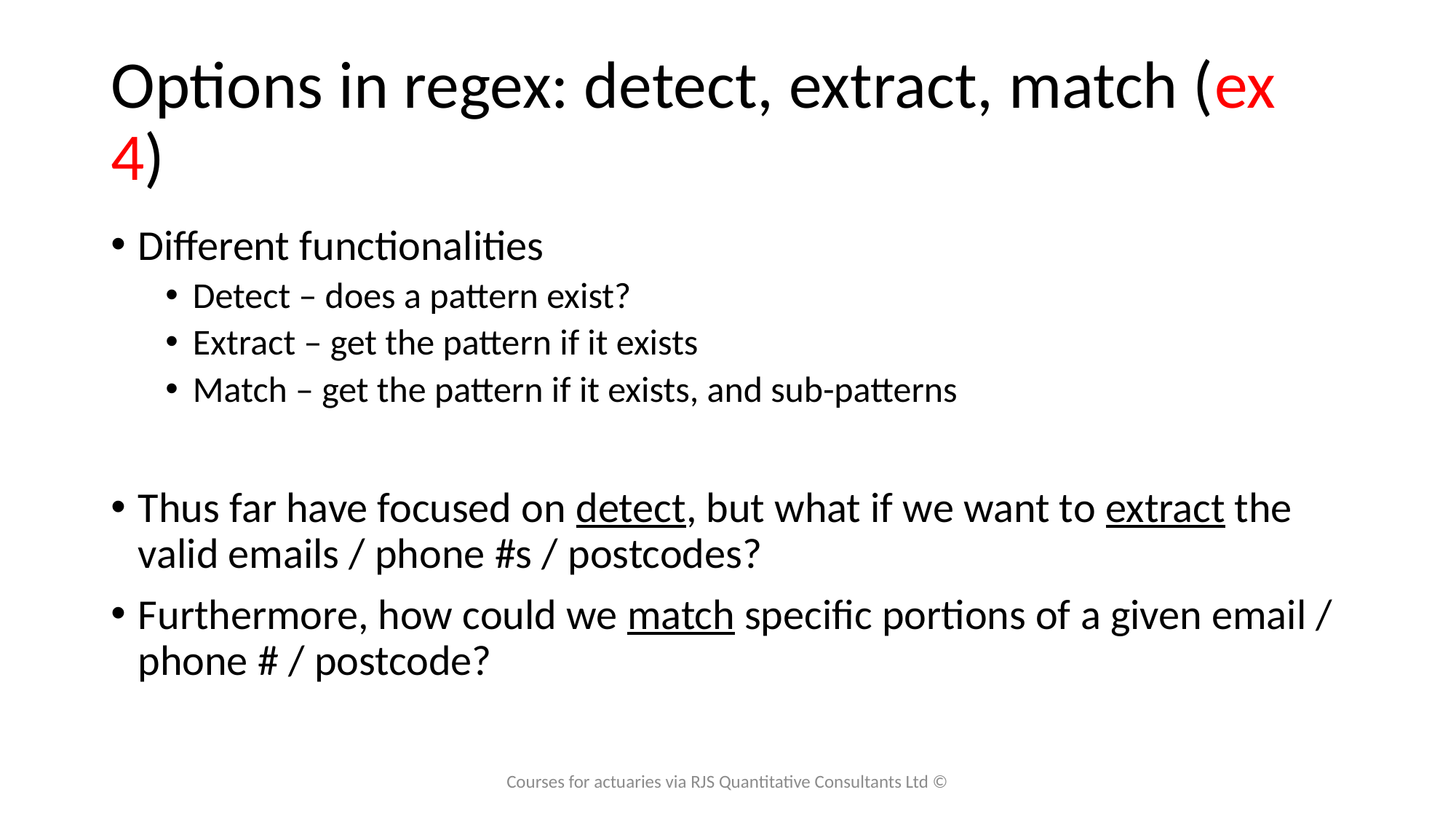

# Options in regex: detect, extract, match (ex 4)
Different functionalities
Detect – does a pattern exist?
Extract – get the pattern if it exists
Match – get the pattern if it exists, and sub-patterns

Thus far have focused on detect, but what if we want to extract the valid emails / phone #s / postcodes?
Furthermore, how could we match specific portions of a given email / phone # / postcode?
Courses for actuaries via RJS Quantitative Consultants Ltd ©